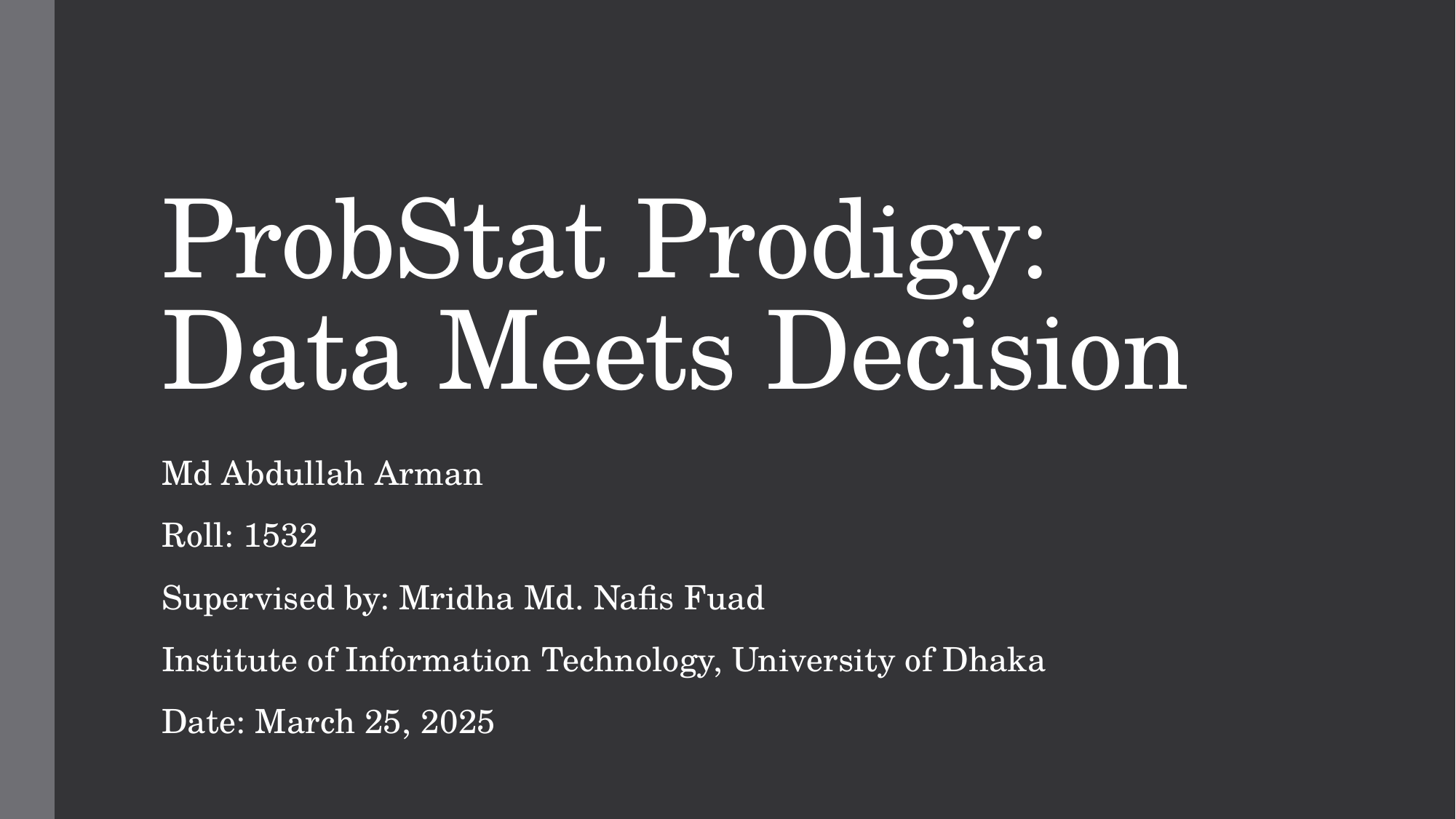

# ProbStat Prodigy: Data Meets Decision
Md Abdullah Arman
Roll: 1532
Supervised by: Mridha Md. Nafis Fuad
Institute of Information Technology, University of Dhaka
Date: March 25, 2025